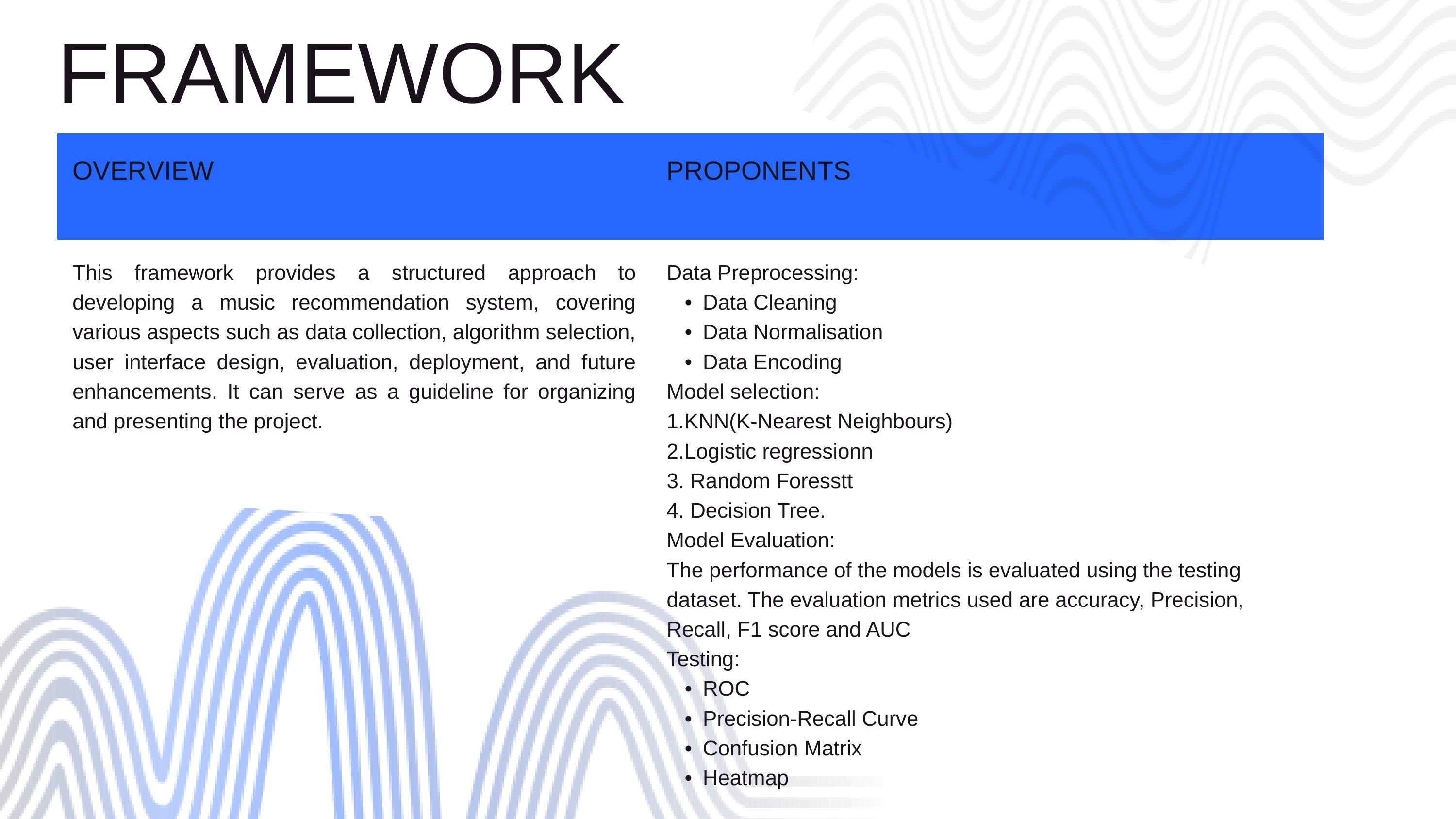

FRAMEWORK
| OVERVIEW | PROPONENTS |
| --- | --- |
| This framework provides a structured approach to developing a music recommendation system, covering various aspects such as data collection, algorithm selection, user interface design, evaluation, deployment, and future enhancements. It can serve as a guideline for organizing and presenting the project. | Data Preprocessing: Data Cleaning Data Normalisation Data Encoding Model selection: 1.KNN(K-Nearest Neighbours) 2.Logistic regressionn 3. Random Foresstt 4. Decision Tree. Model Evaluation: The performance of the models is evaluated using the testing dataset. The evaluation metrics used are accuracy, Precision, Recall, F1 score and AUC Testing: ROC Precision-Recall Curve Confusion Matrix Heatmap |